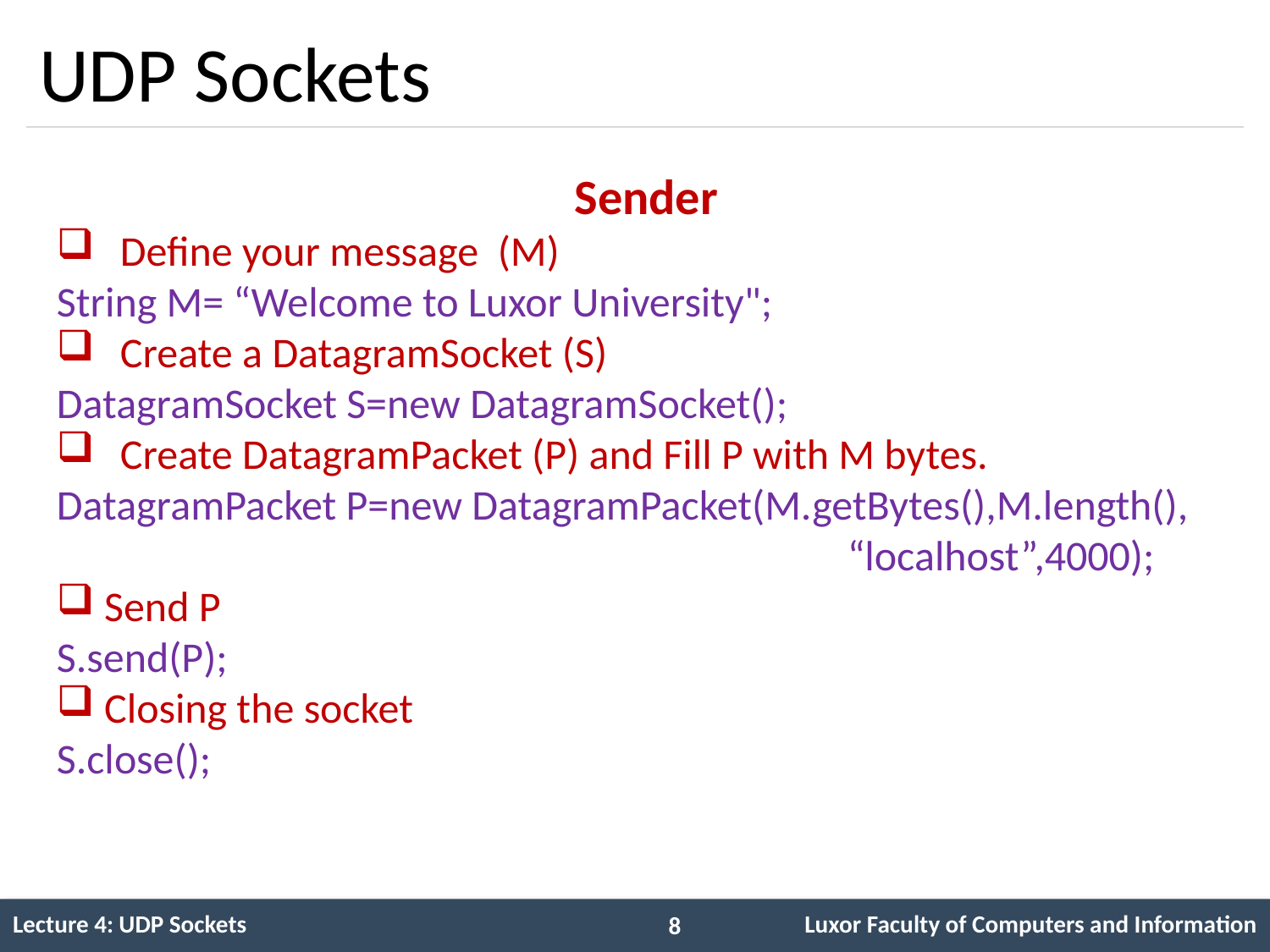

# UDP Sockets

Sender
Define your message  (M)
String M= “Welcome to Luxor University";
Create a DatagramSocket (S)
DatagramSocket S=new DatagramSocket();
Create DatagramPacket (P) and Fill P with M bytes.
DatagramPacket P=new DatagramPacket(M.getBytes(),M.length(),
                                                                                   “localhost”,4000);
Send P
S.send(P);
Closing the socket
S.close();